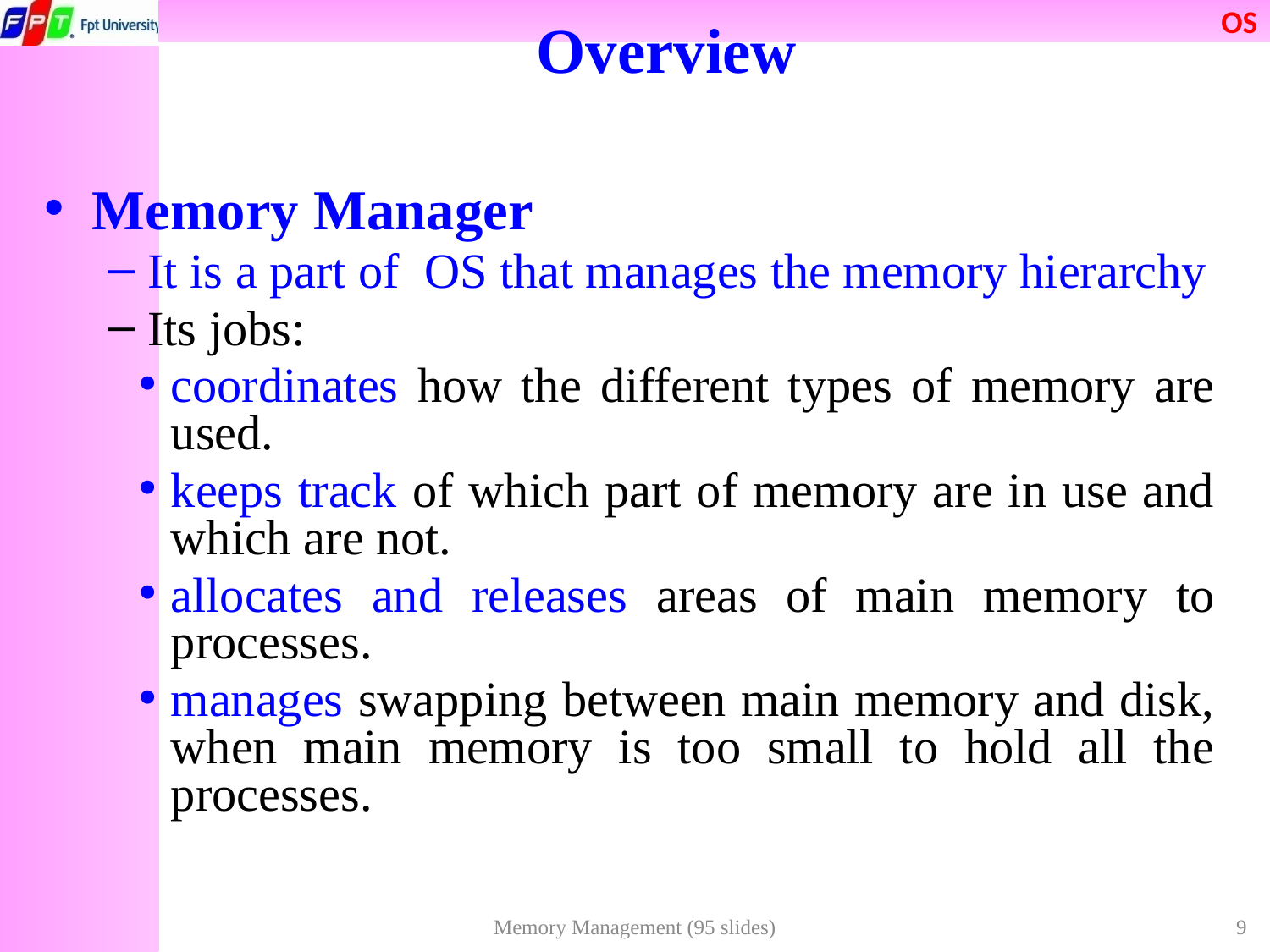

Overview
Memory Manager
It is a part of  OS that manages the memory hierarchy
Its jobs:
coordinates how the different types of memory are used.
keeps track of which part of memory are in use and which are not.
allocates and releases areas of main memory to processes.
manages swapping between main memory and disk, when main memory is too small to hold all the processes.
Memory Management (95 slides)
9